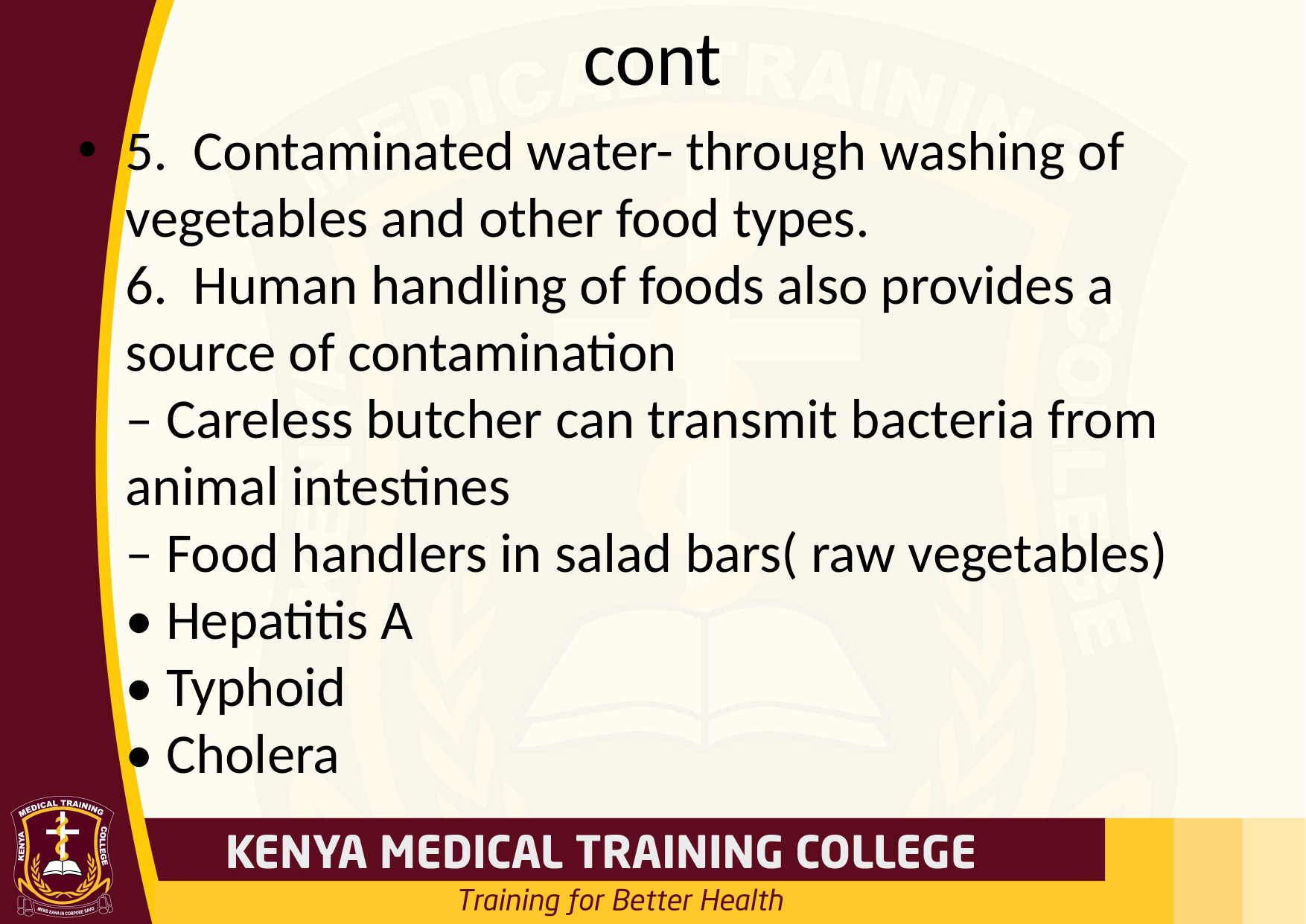

# cont
5.  Contaminated water- through washing of
vegetables and other food types.
6.  Human handling of foods also provides a
source of contamination
– Careless butcher can transmit bacteria from
animal intestines
– Food handlers in salad bars( raw vegetables)
• Hepatitis A
• Typhoid
• Cholera